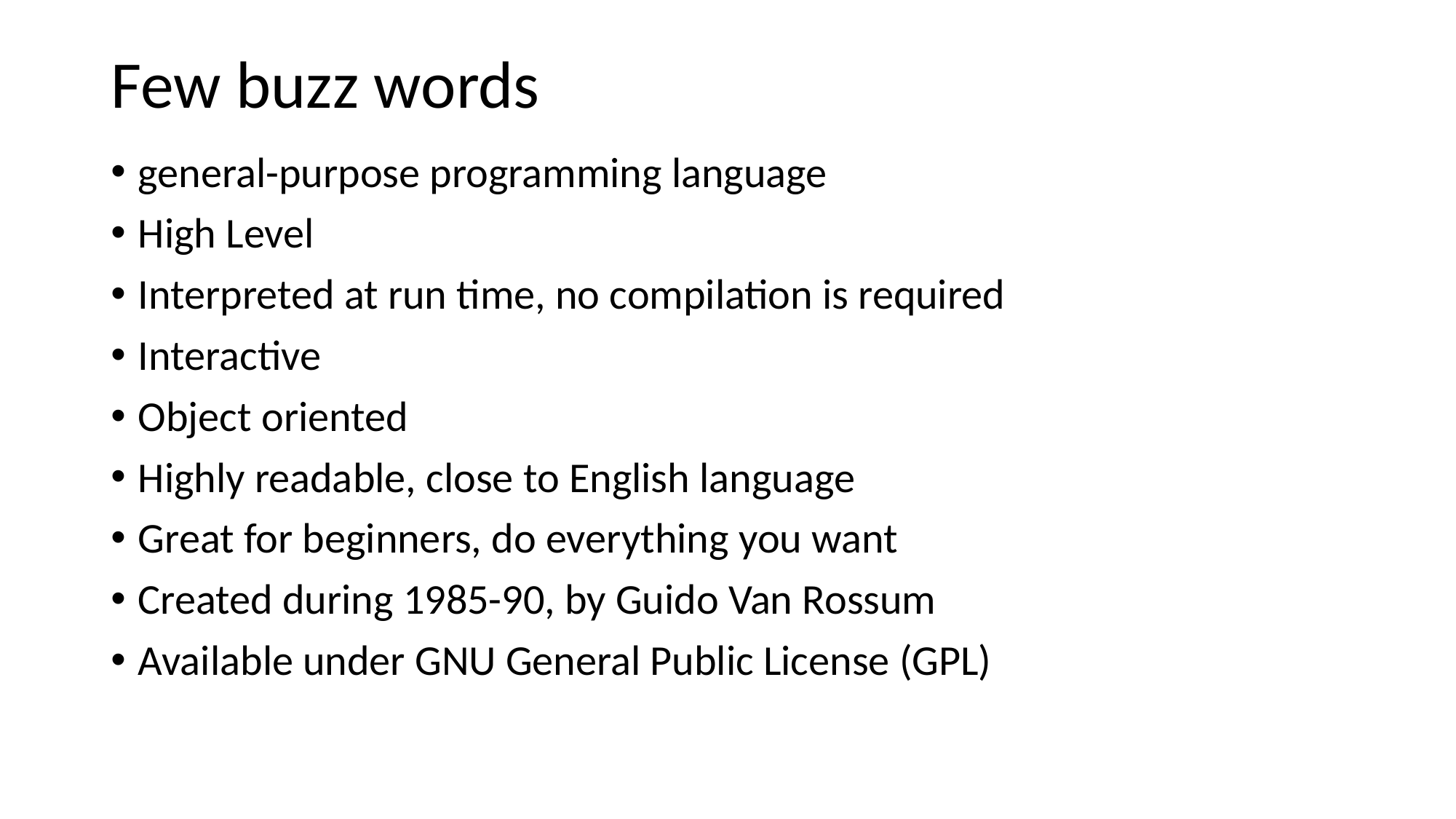

# Few buzz words
general-purpose programming language
High Level
Interpreted at run time, no compilation is required
Interactive
Object oriented
Highly readable, close to English language
Great for beginners, do everything you want
Created during 1985-90, by Guido Van Rossum
Available under GNU General Public License (GPL)